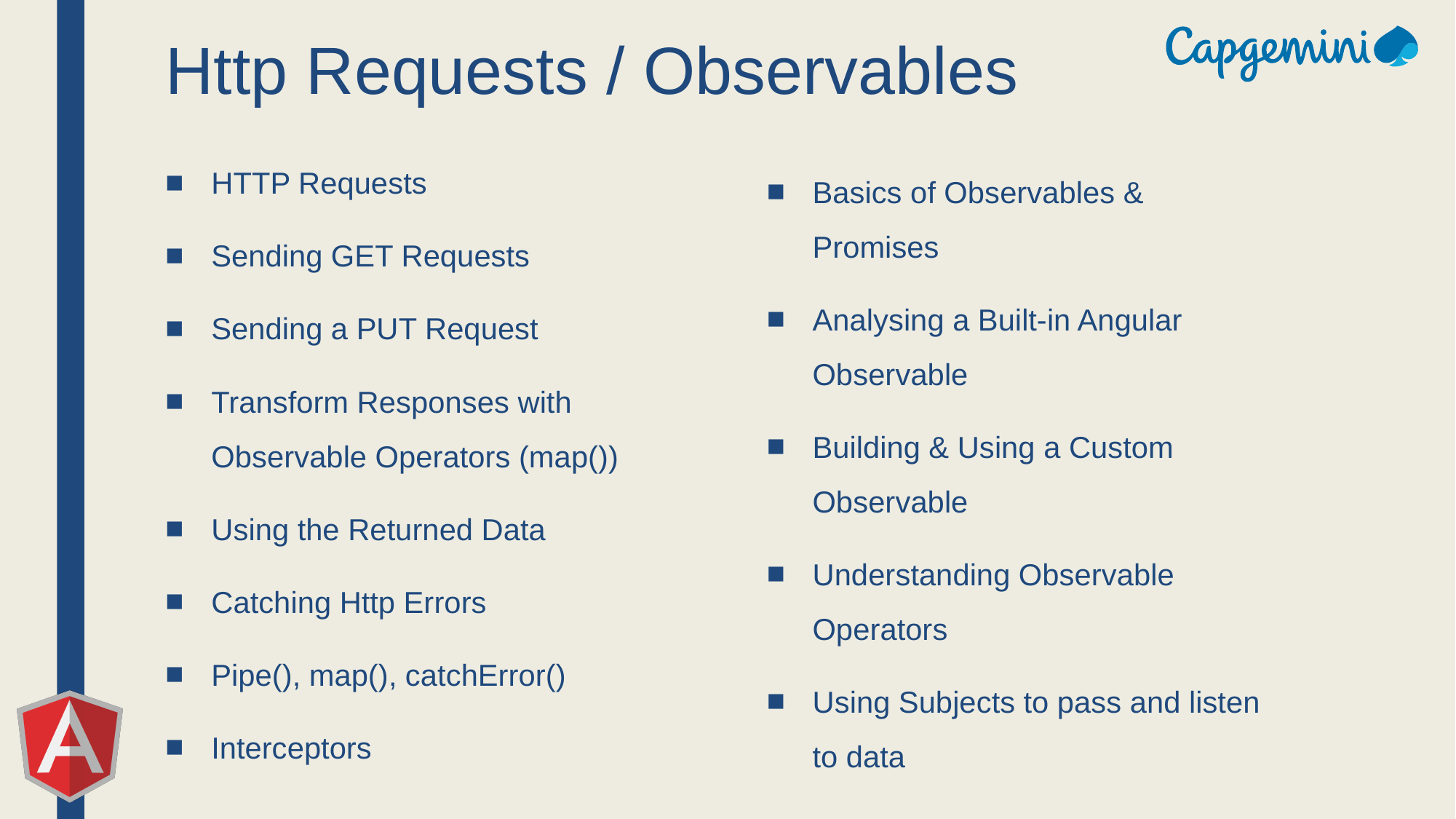

# Http Requests / Observables
HTTP Requests
Sending GET Requests
Sending a PUT Request
Transform Responses with Observable Operators (map())
Using the Returned Data
Catching Http Errors
Pipe(), map(), catchError()
Interceptors
Basics of Observables & Promises
Analysing a Built-in Angular Observable
Building & Using a Custom Observable
Understanding Observable Operators
Using Subjects to pass and listen to data